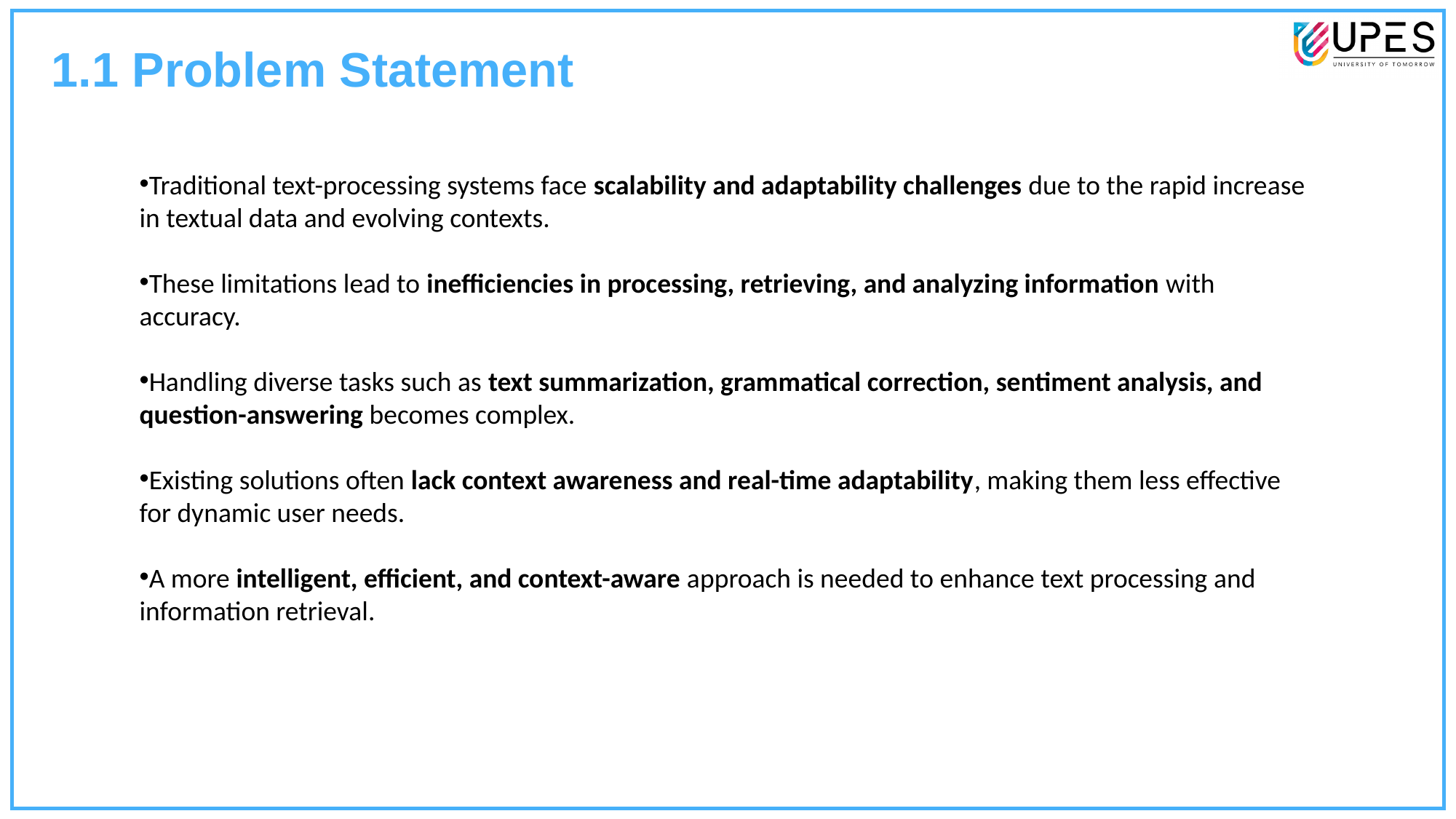

1.1 Problem Statement

Traditional text-processing systems face scalability and adaptability challenges due to the rapid increase in textual data and evolving contexts.

These limitations lead to inefficiencies in processing, retrieving, and analyzing information with accuracy.

Handling diverse tasks such as text summarization, grammatical correction, sentiment analysis, and question-answering becomes complex.

Existing solutions often lack context awareness and real-time adaptability, making them less effective for dynamic user needs.

A more intelligent, efficient, and context-aware approach is needed to enhance text processing and information retrieval.